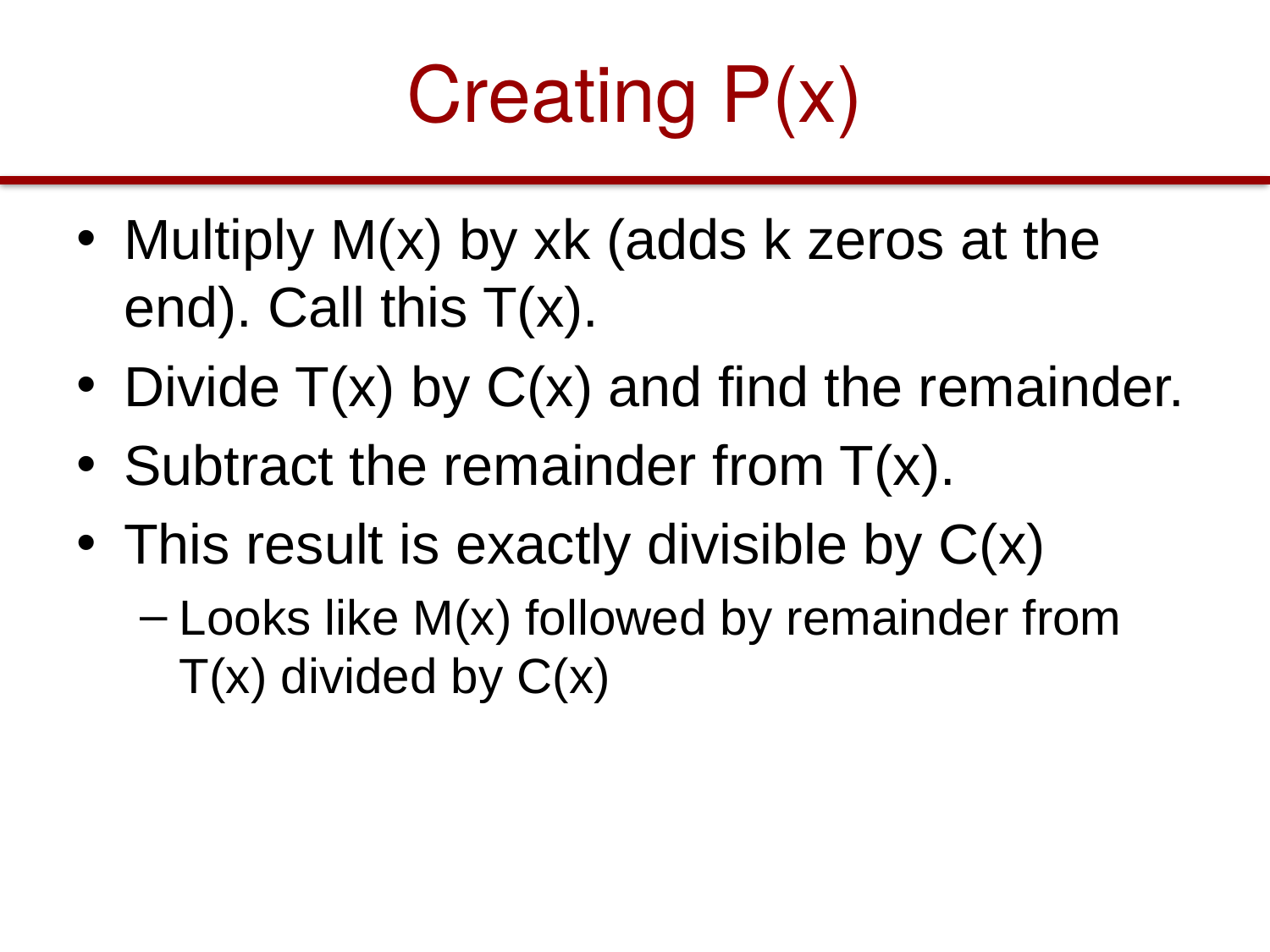

# Creating P(x)
Multiply M(x) by xk (adds k zeros at the end). Call this T(x).
Divide T(x) by C(x) and find the remainder.
Subtract the remainder from T(x).
This result is exactly divisible by C(x)
Looks like M(x) followed by remainder from T(x) divided by C(x)